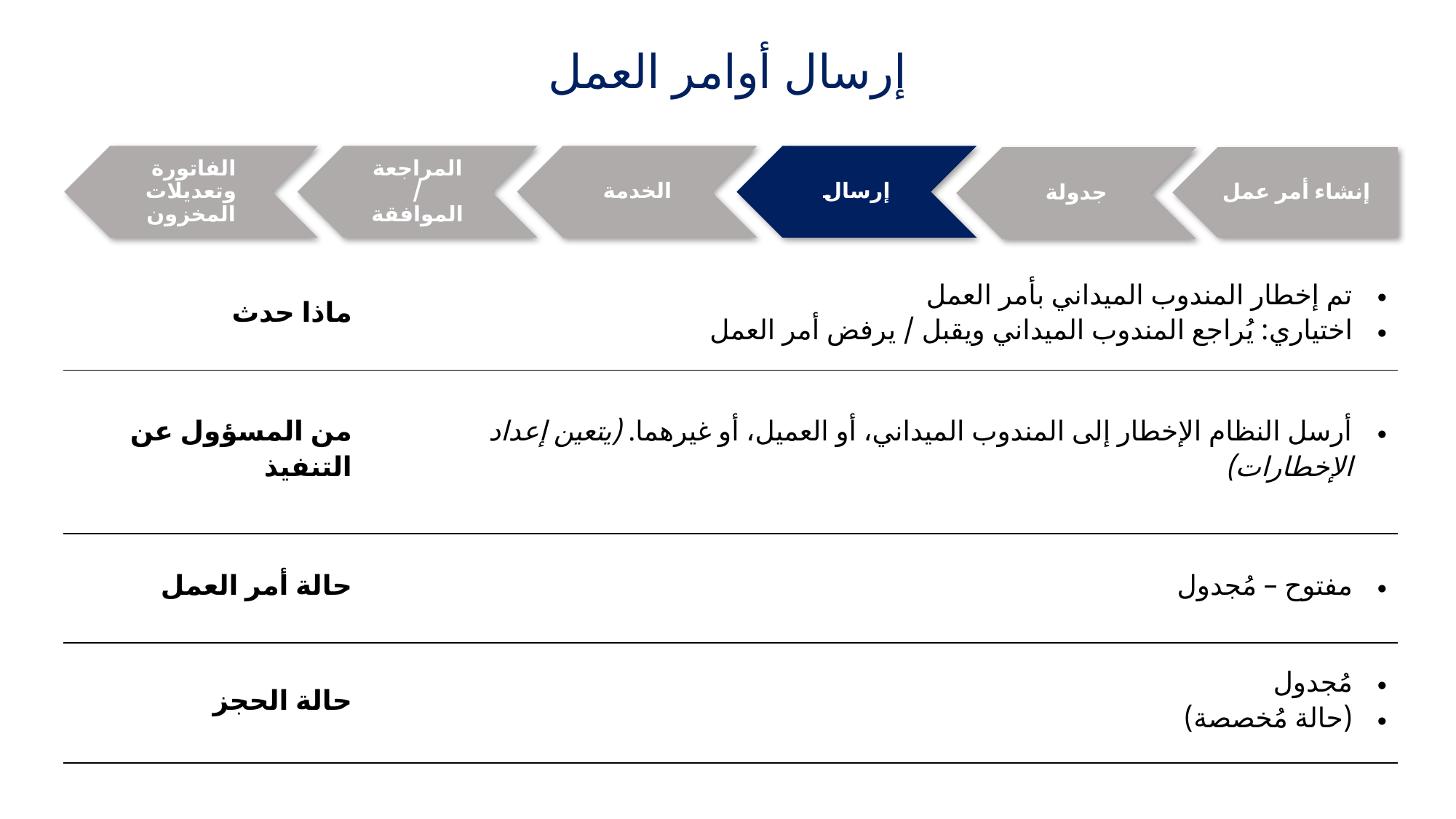

إرسال أوامر العمل
إرسال
الخدمة
المراجعة / الموافقة
الفاتورة
وتعديلات المخزون
إنشاء أمر عمل
جدولة
| ماذا حدث | تم إخطار المندوب الميداني بأمر العمل اختياري: يُراجع المندوب الميداني ويقبل / يرفض أمر العمل |
| --- | --- |
| من المسؤول عن التنفيذ | أرسل النظام الإخطار إلى المندوب الميداني، أو العميل، أو غيرهما. (يتعين إعداد الإخطارات) |
| حالة أمر العمل | مفتوح – مُجدول |
| حالة الحجز | مُجدول (حالة مُخصصة) |